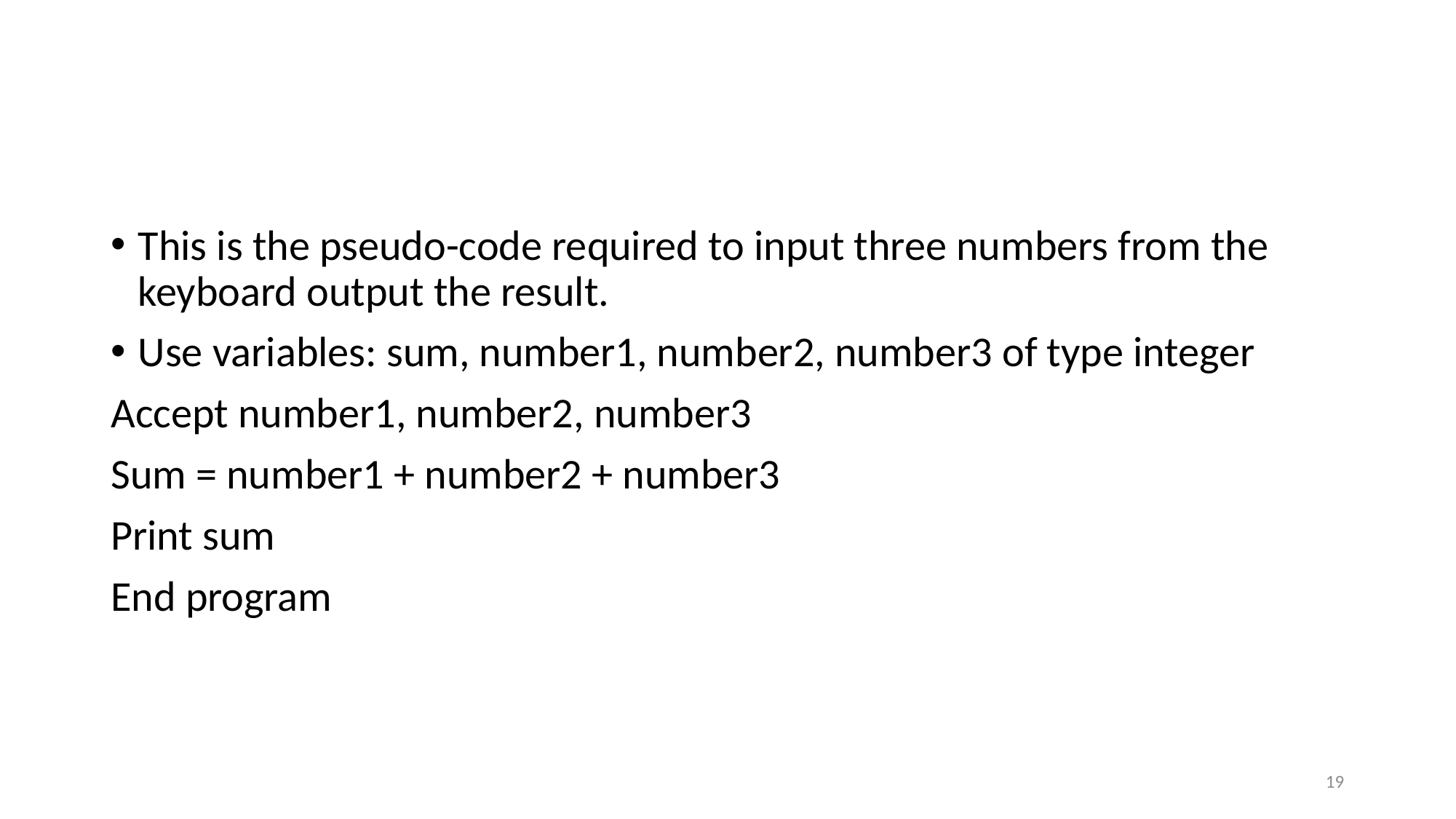

#
This is the pseudo-code required to input three numbers from the keyboard output the result.
Use variables: sum, number1, number2, number3 of type integer
Accept number1, number2, number3
Sum = number1 + number2 + number3
Print sum
End program

19